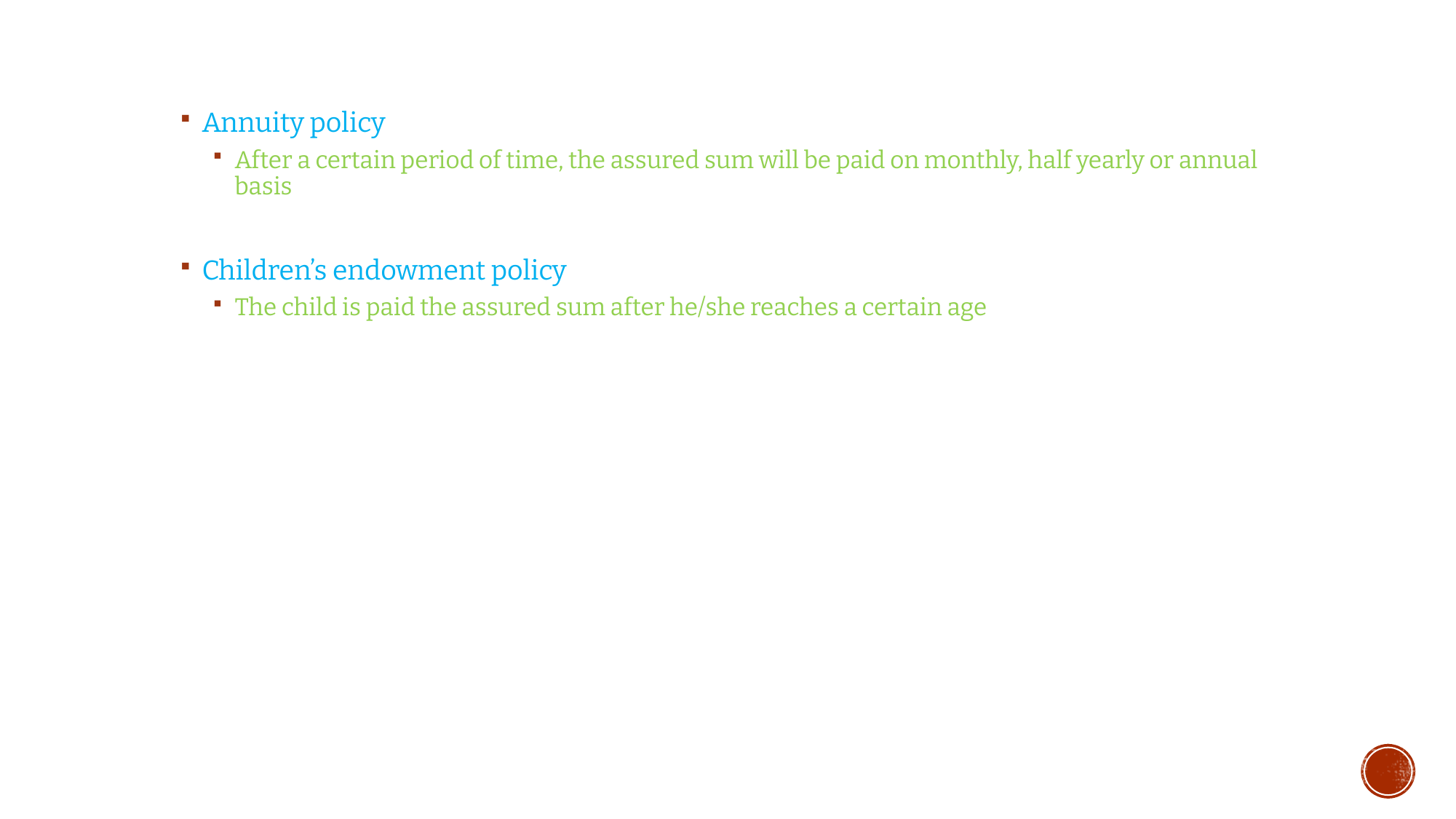

Annuity policy
After a certain period of time, the assured sum will be paid on monthly, half yearly or annual basis

Children’s endowment policy
The child is paid the assured sum after he/she reaches a certain age